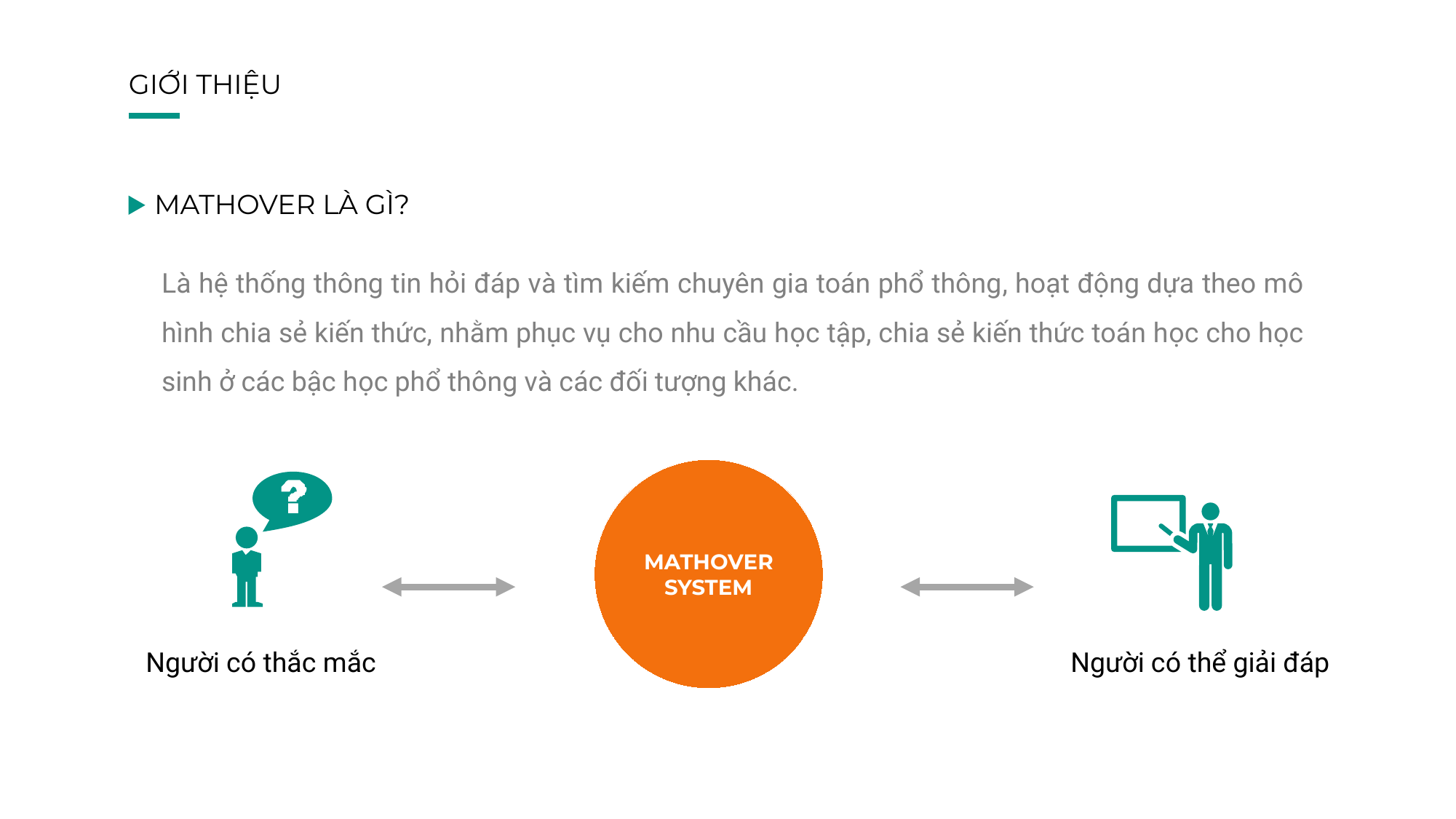

GIỚI THIỆU
MATHOVER LÀ GÌ?

Là hệ thống thông tin hỏi đáp và tìm kiếm chuyên gia toán phổ thông, hoạt động dựa theo mô hình chia sẻ kiến thức, nhằm phục vụ cho nhu cầu học tập, chia sẻ kiến thức toán học cho học sinh ở các bậc học phổ thông và các đối tượng khác.
MATHOVER
SYSTEM

Người có thắc mắc
Người có thể giải đáp